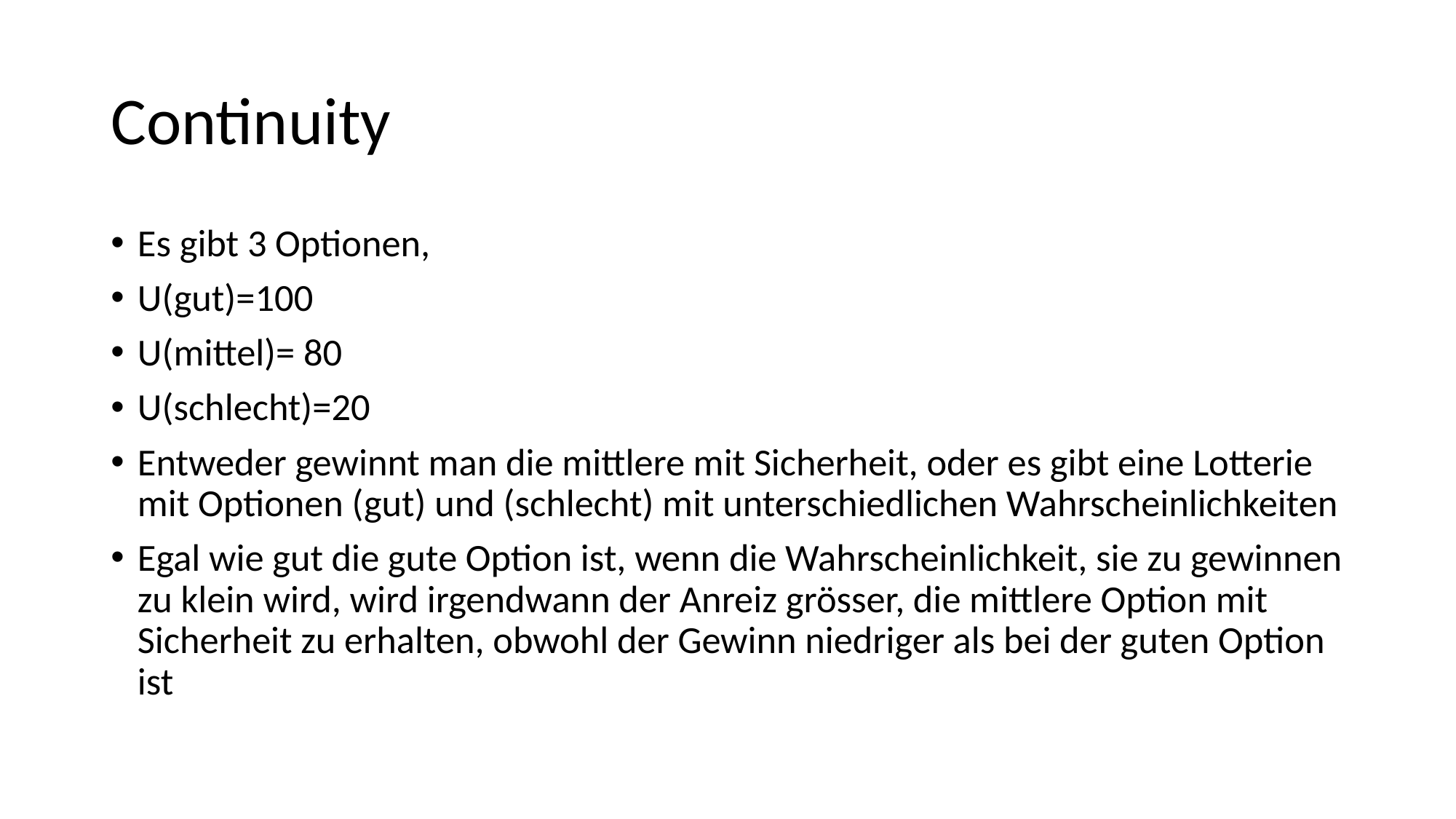

# Continuity
Es gibt 3 Optionen,
U(gut)=100
U(mittel)= 80
U(schlecht)=20
Entweder gewinnt man die mittlere mit Sicherheit, oder es gibt eine Lotterie mit Optionen (gut) und (schlecht) mit unterschiedlichen Wahrscheinlichkeiten
Egal wie gut die gute Option ist, wenn die Wahrscheinlichkeit, sie zu gewinnen zu klein wird, wird irgendwann der Anreiz grösser, die mittlere Option mit Sicherheit zu erhalten, obwohl der Gewinn niedriger als bei der guten Option ist